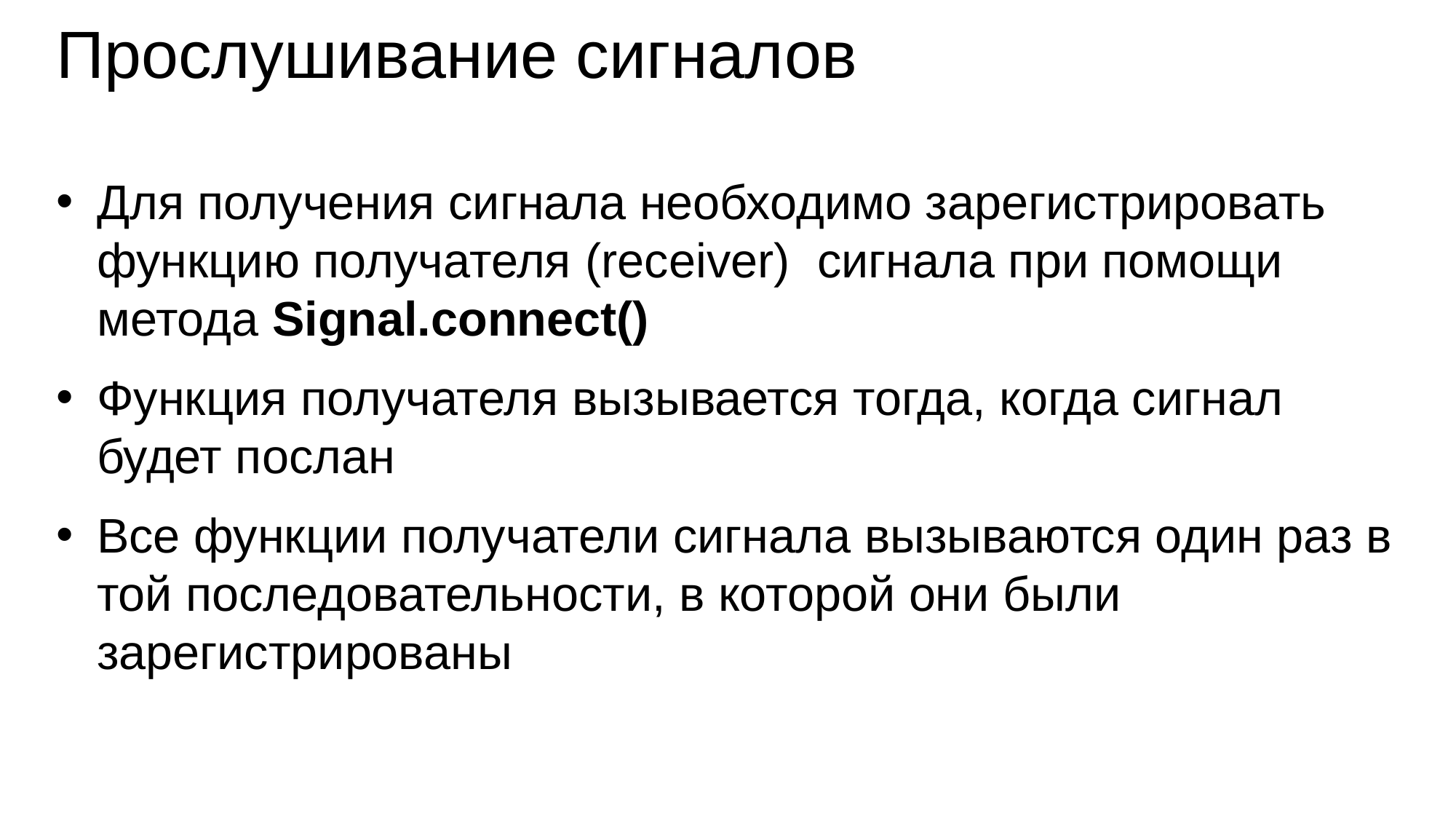

# Прослушивание сигналов
Для получения сигнала необходимо зарегистрировать функцию получателя (receiver)  сигнала при помощи метода Signal.connect()
Функция получателя вызывается тогда, когда сигнал будет послан
Все функции получатели сигнала вызываются один раз в той последовательности, в которой они были зарегистрированы